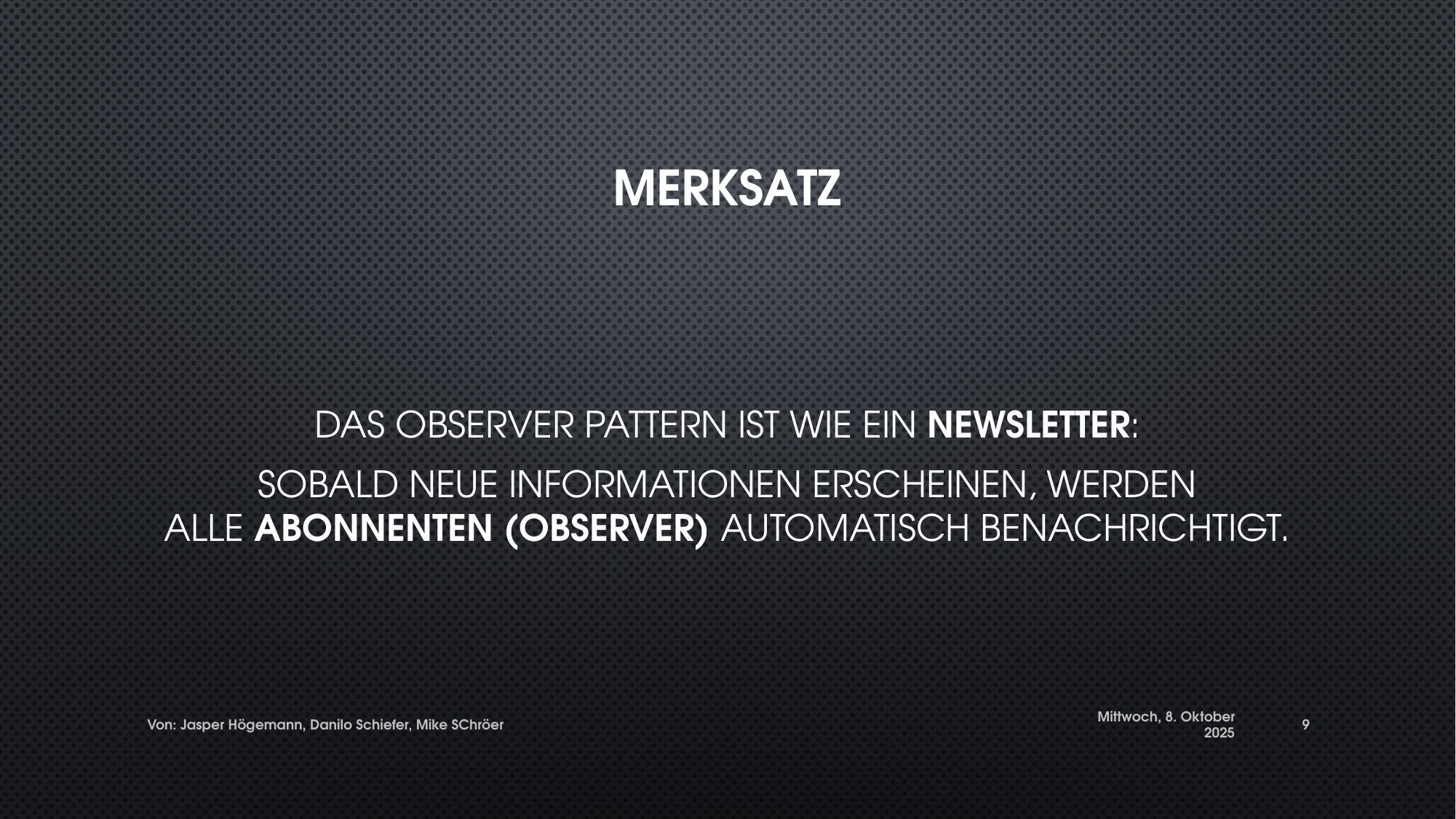

# Merksatz
Das Observer Pattern ist wie ein Newsletter:
Sobald neue Informationen erscheinen, werden alle Abonnenten (Observer) automatisch benachrichtigt.

Von: Jasper Högemann, Danilo Schiefer, Mike SChröer
Mittwoch, 8. Oktober 2025
9